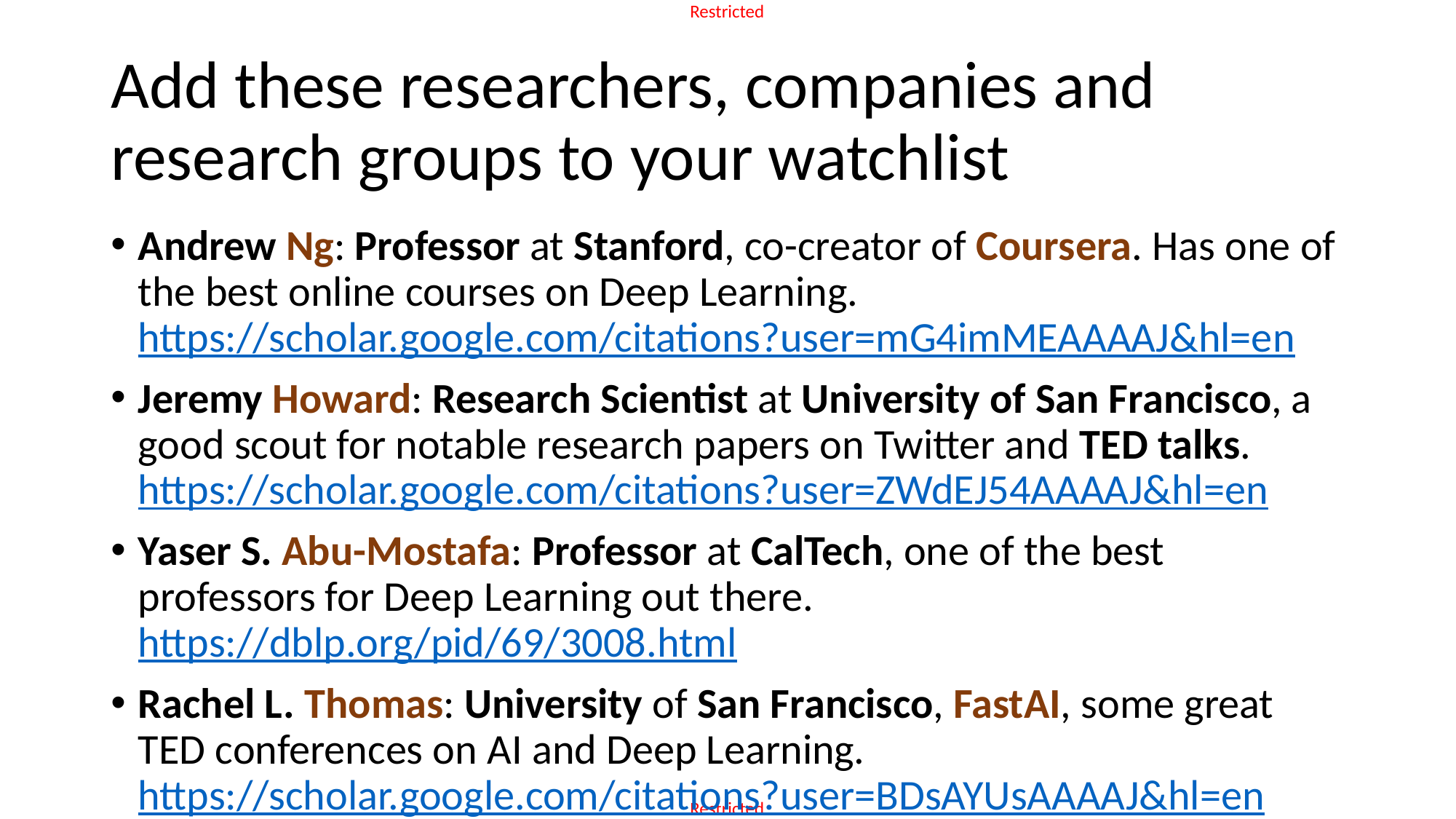

# Add these researchers, companies and research groups to your watchlist
Andrew Ng: Professor at Stanford, co-creator of Coursera. Has one of the best online courses on Deep Learning.
https://scholar.google.com/citations?user=mG4imMEAAAAJ&hl=en
Jeremy Howard: Research Scientist at University of San Francisco, a good scout for notable research papers on Twitter and TED talks.
https://scholar.google.com/citations?user=ZWdEJ54AAAAJ&hl=en
Yaser S. Abu-Mostafa: Professor at CalTech, one of the best professors for Deep Learning out there.
https://dblp.org/pid/69/3008.html
Rachel L. Thomas: University of San Francisco, FastAI, some great TED conferences on AI and Deep Learning. https://scholar.google.com/citations?user=BDsAYUsAAAAJ&hl=en